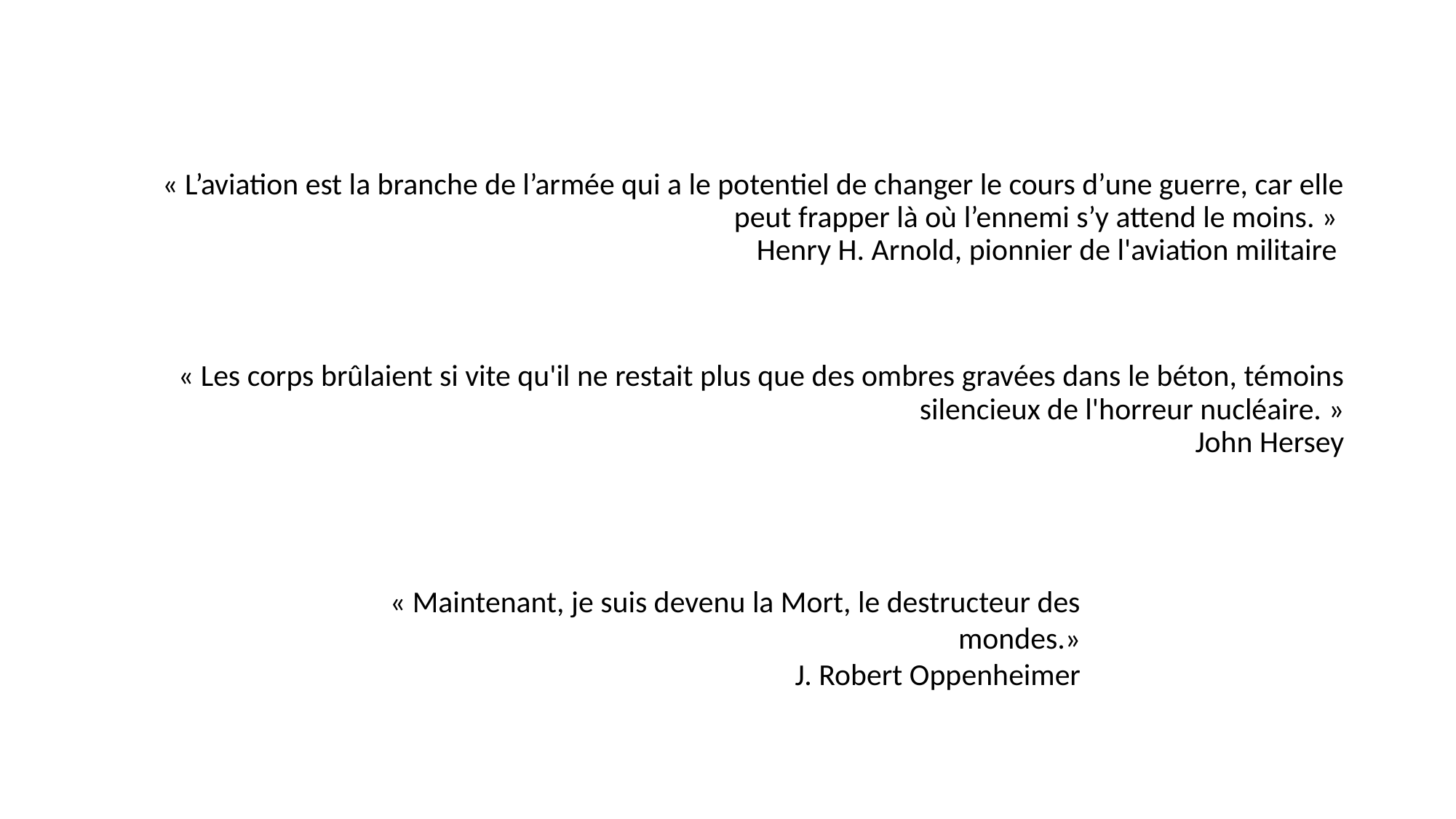

# « L’aviation est la branche de l’armée qui a le potentiel de changer le cours d’une guerre, car elle peut frapper là où l’ennemi s’y attend le moins. »  Henry H. Arnold, pionnier de l'aviation militaire
« Les corps brûlaient si vite qu'il ne restait plus que des ombres gravées dans le béton, témoins silencieux de l'horreur nucléaire. »
John Hersey
« Maintenant, je suis devenu la Mort, le destructeur des mondes.»
J. Robert Oppenheimer